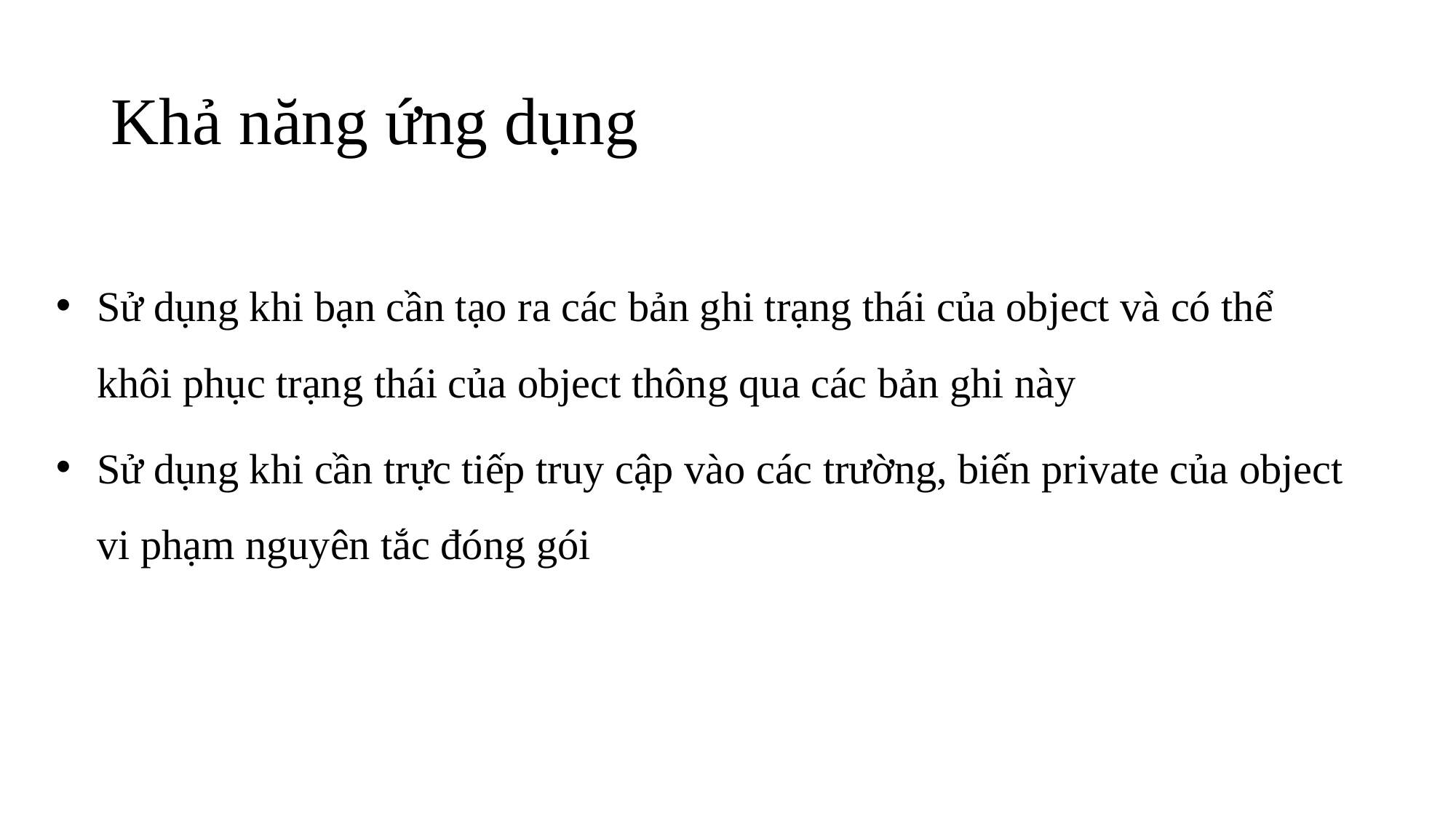

# Khả năng ứng dụng
Sử dụng khi bạn cần tạo ra các bản ghi trạng thái của object và có thể khôi phục trạng thái của object thông qua các bản ghi này
Sử dụng khi cần trực tiếp truy cập vào các trường, biến private của object vi phạm nguyên tắc đóng gói